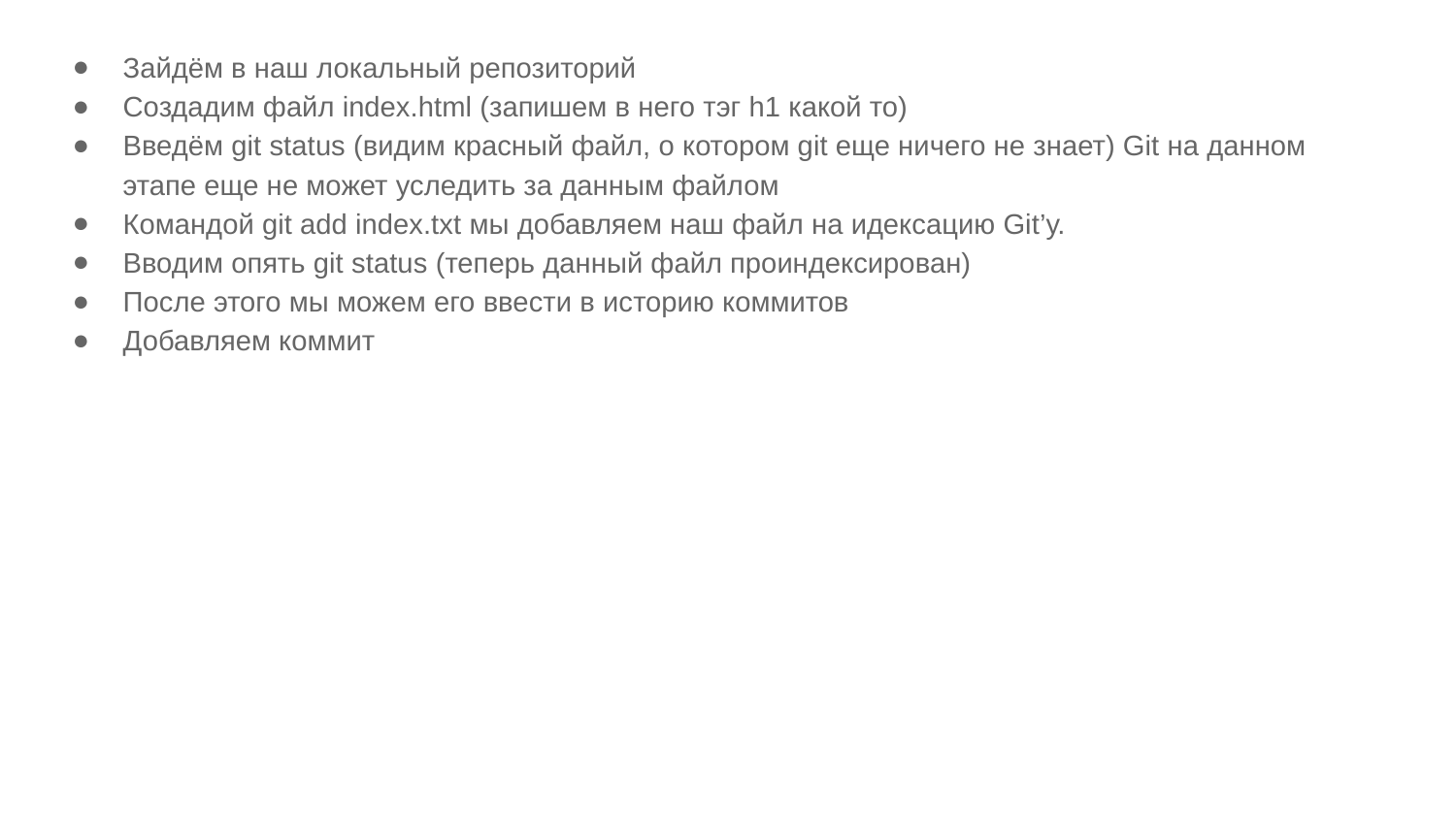

Зайдём в наш локальный репозиторий
Создадим файл index.html (запишем в него тэг h1 какой то)
Введём git status (видим красный файл, о котором git еще ничего не знает) Git на данном этапе еще не может уследить за данным файлом
Командой git add index.txt мы добавляем наш файл на идексацию Git’у.
Вводим опять git status (теперь данный файл проиндексирован)
После этого мы можем его ввести в историю коммитов
Добавляем коммит